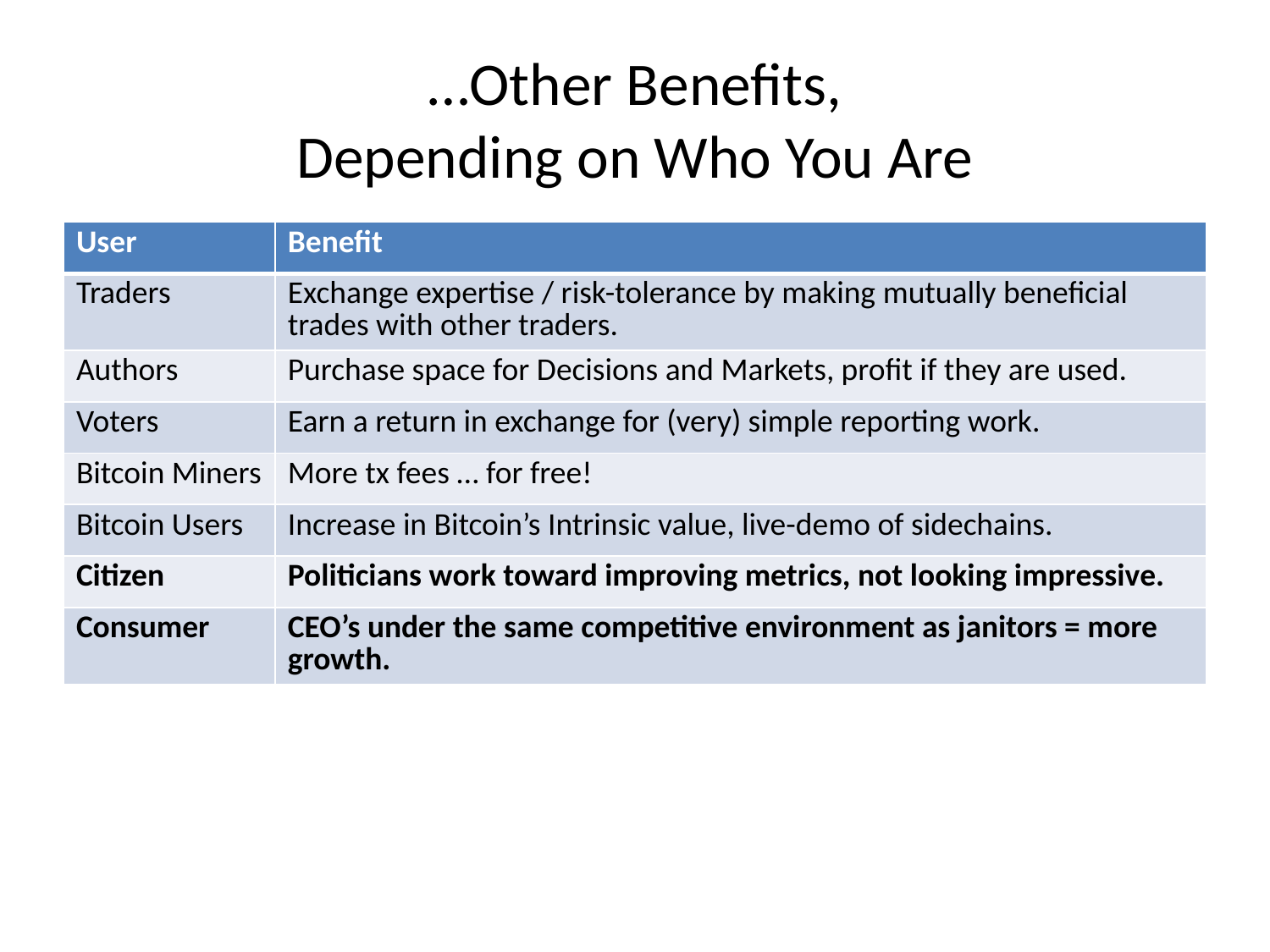

# …Other Benefits, Depending on Who You Are
| User | Benefit |
| --- | --- |
| Traders | Exchange expertise / risk-tolerance by making mutually beneficial trades with other traders. |
| Authors | Purchase space for Decisions and Markets, profit if they are used. |
| Voters | Earn a return in exchange for (very) simple reporting work. |
| Bitcoin Miners | More tx fees … for free! |
| Bitcoin Users | Increase in Bitcoin’s Intrinsic value, live-demo of sidechains. |
| Citizen | Politicians work toward improving metrics, not looking impressive. |
| Consumer | CEO’s under the same competitive environment as janitors = more growth. |